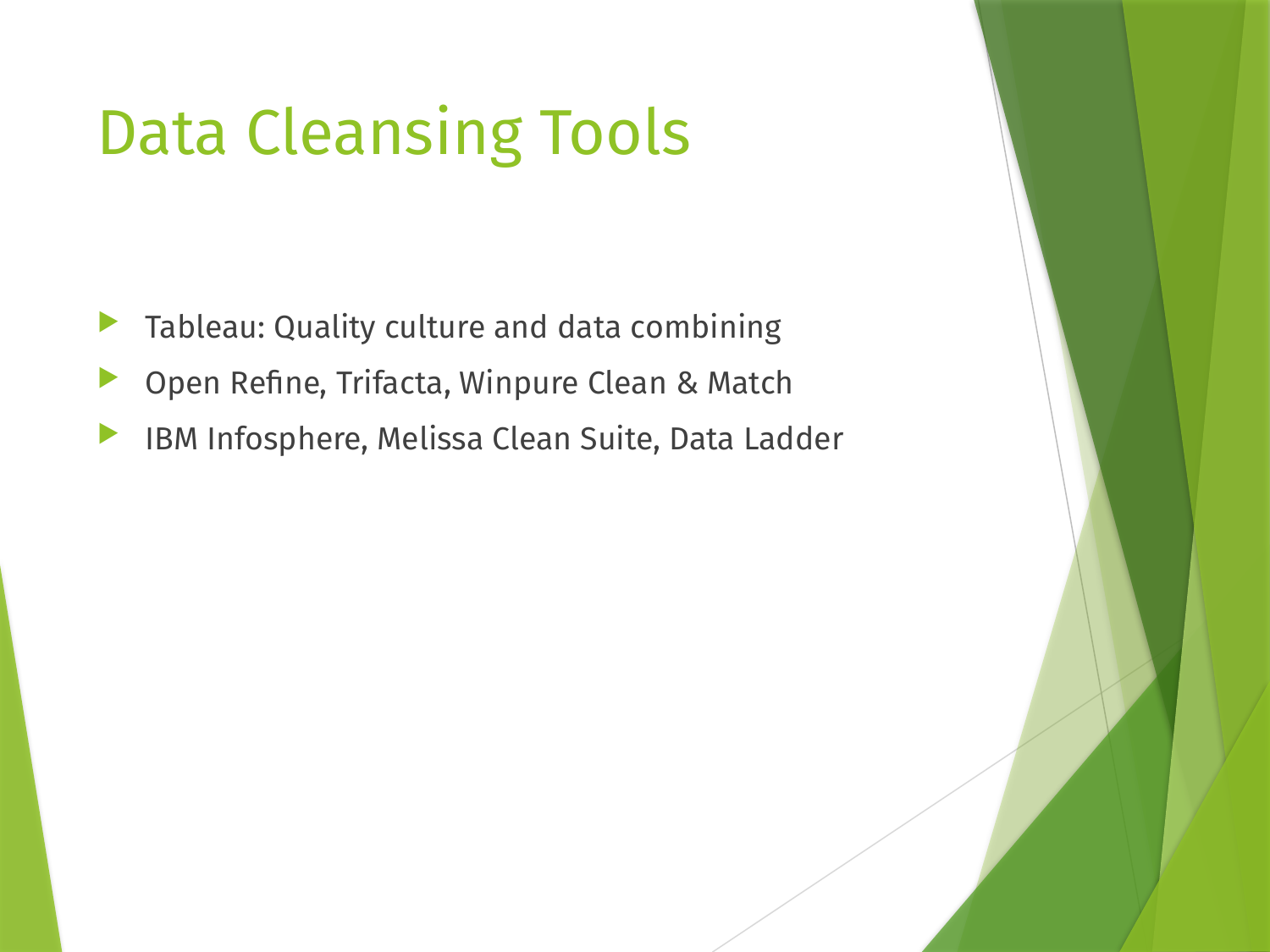

# Data Cleansing Tools
Tableau: Quality culture and data combining
Open Refine, Trifacta, Winpure Clean & Match
IBM Infosphere, Melissa Clean Suite, Data Ladder